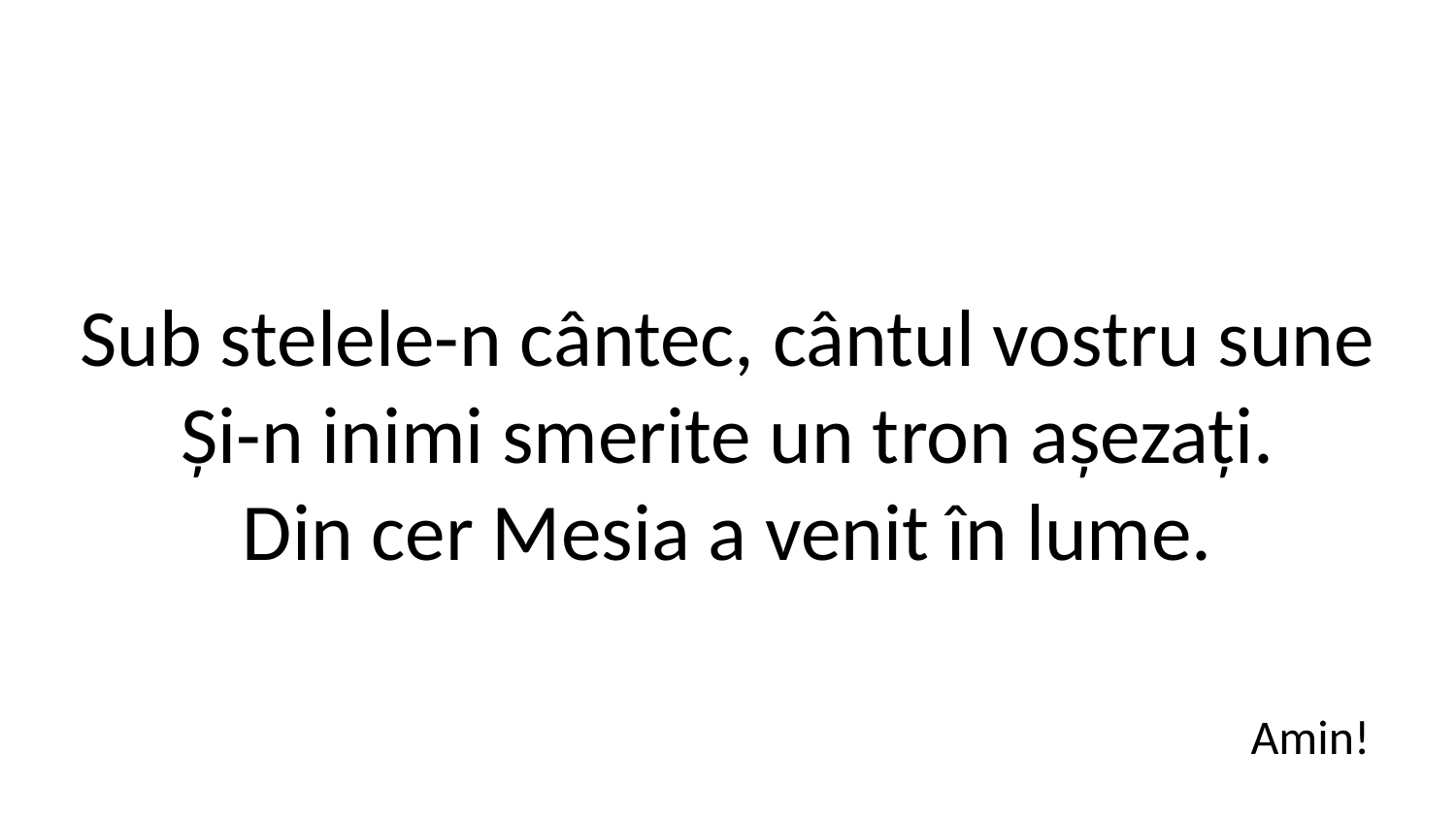

Sub stelele-n cântec, cântul vostru sune
Și-n inimi smerite un tron așezați.
Din cer Mesia a venit în lume.

Amin!